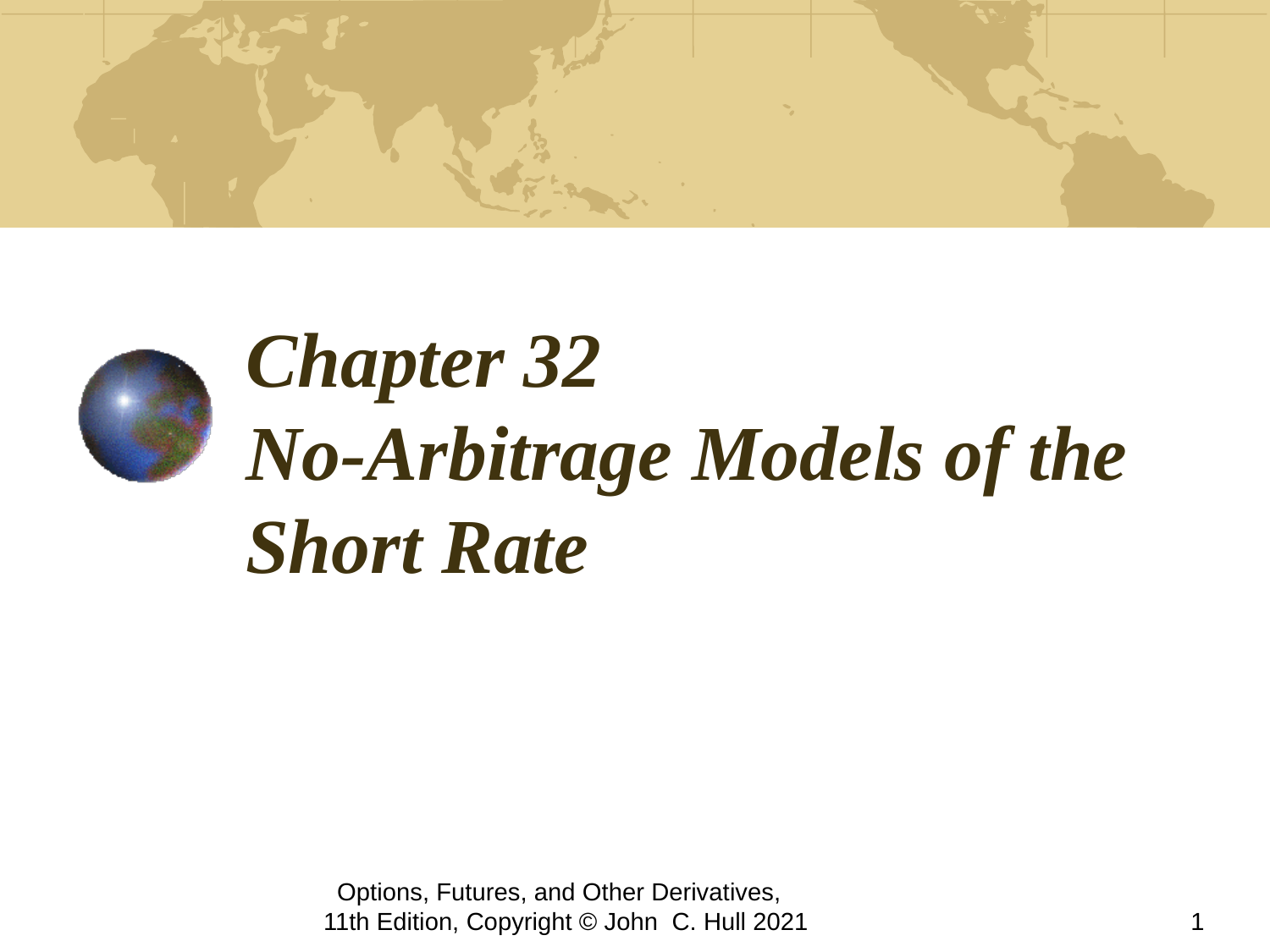

# Chapter 32 No-Arbitrage Models of the Short Rate
Options, Futures, and Other Derivatives,
11th Edition, Copyright © John  C. Hull 2021
1